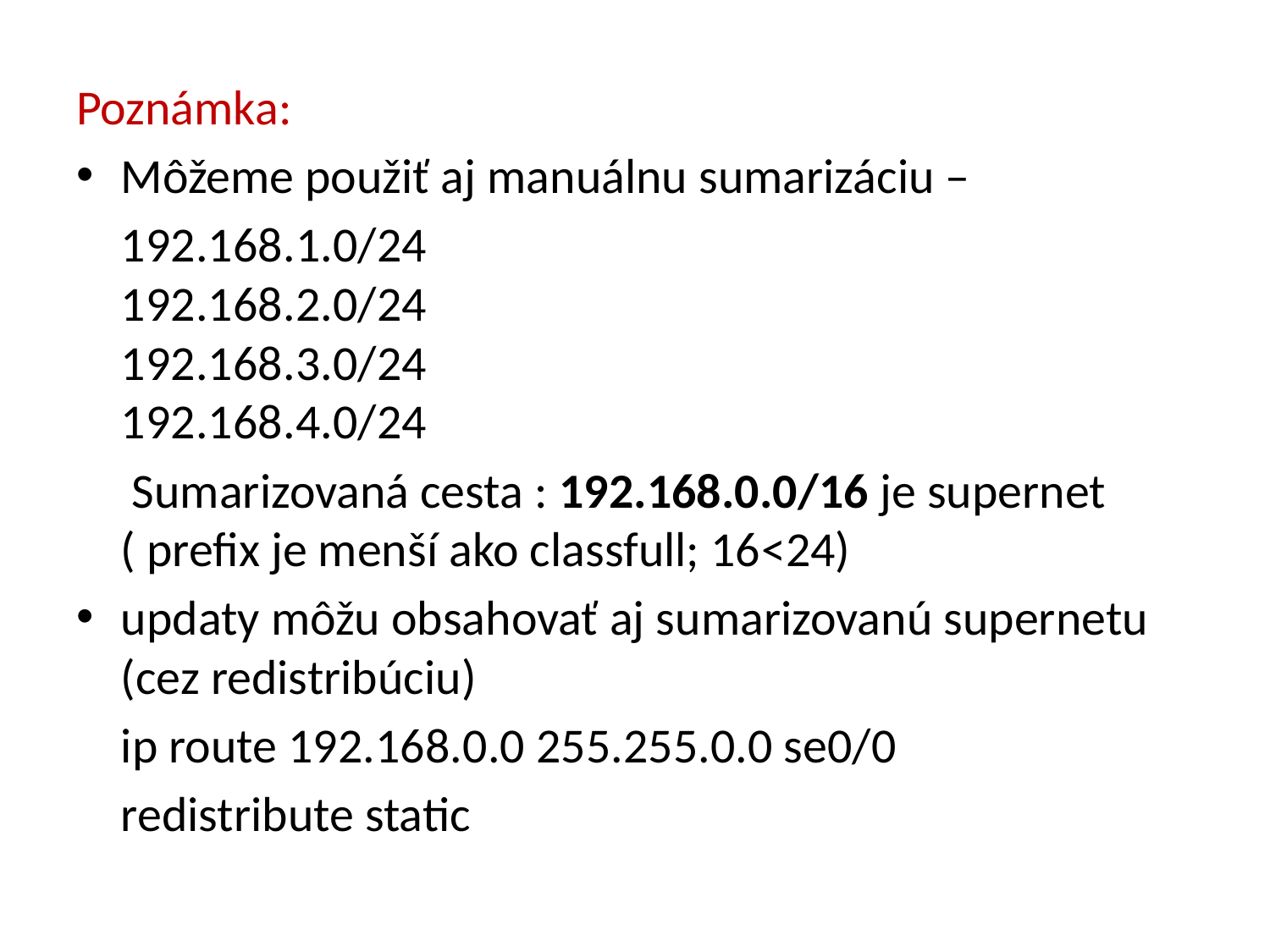

Poznámka:
Môžeme použiť aj manuálnu sumarizáciu –
					192.168.1.0/24
				192.168.2.0/24
				192.168.3.0/24
				192.168.4.0/24
	 Sumarizovaná cesta : 192.168.0.0/16 je supernet ( prefix je menší ako classfull; 16<24)
updaty môžu obsahovať aj sumarizovanú supernetu (cez redistribúciu)
		ip route 192.168.0.0 255.255.0.0 se0/0
		redistribute static